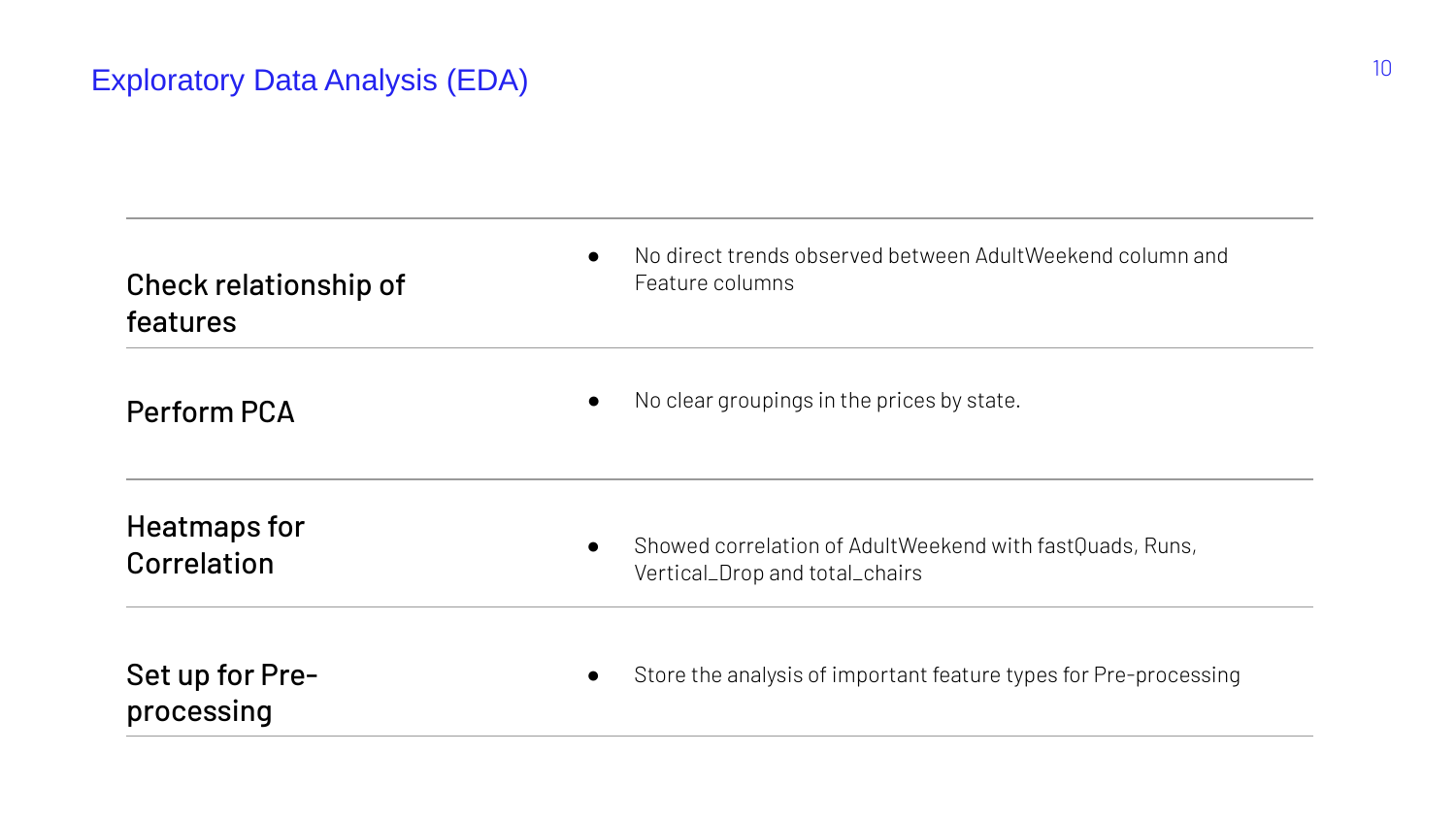

10
Exploratory Data Analysis (EDA)
No direct trends observed between AdultWeekend column and Feature columns
# Check relationship of features
No clear groupings in the prices by state.
Perform PCA
Heatmaps for Correlation
Showed correlation of AdultWeekend with fastQuads, Runs, Vertical_Drop and total_chairs
Set up for Pre-processing

Store the analysis of important feature types for Pre-processing